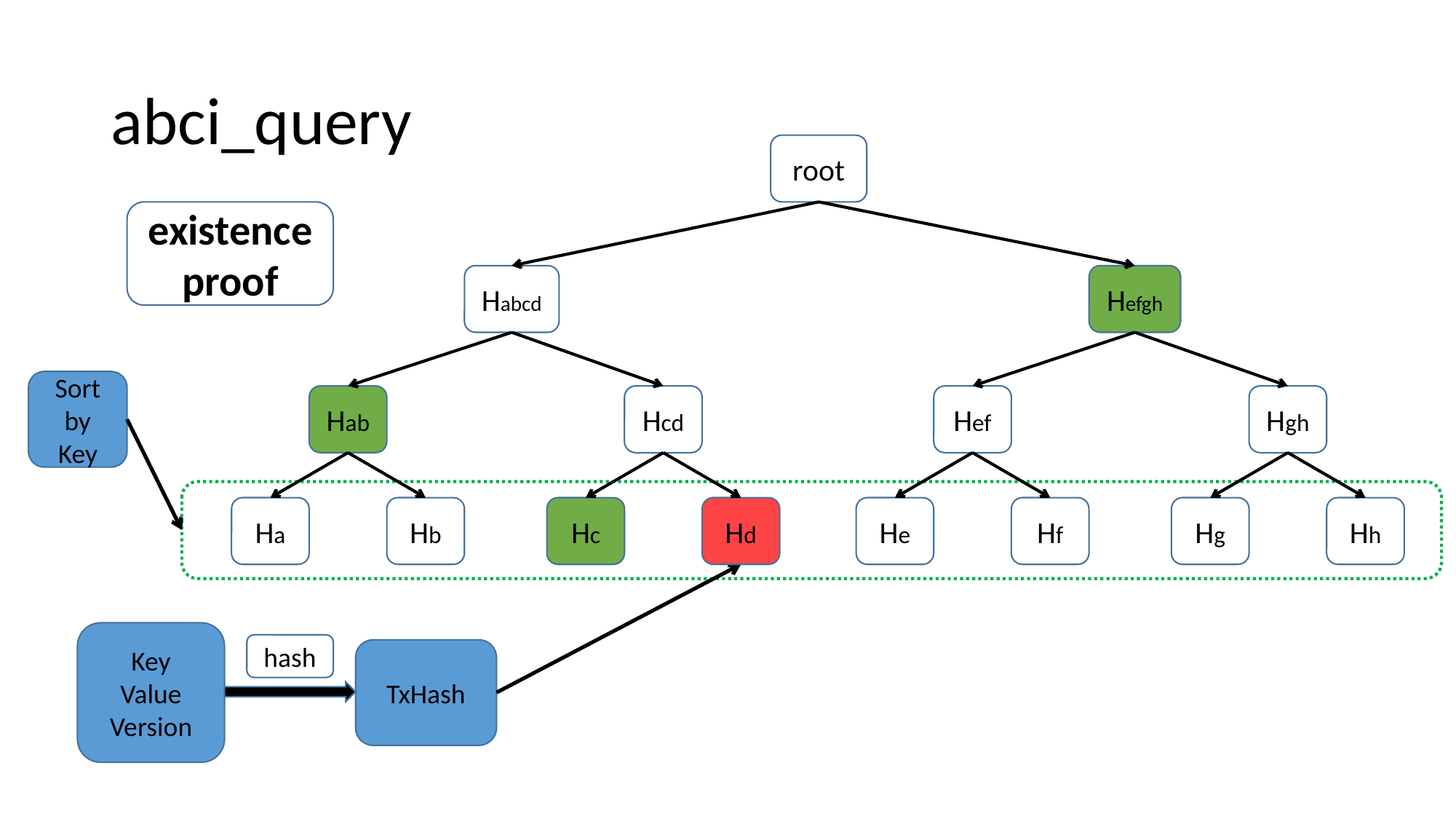

# abci_query
root
existence proof
Habcd
Hefgh
Sort
by
Key
Hab
Hcd
Hef
Hgh

Ha
Hb
Hc
Hd
He
Hf
Hg
Hh
Key
Value
Version

hash
TxHash